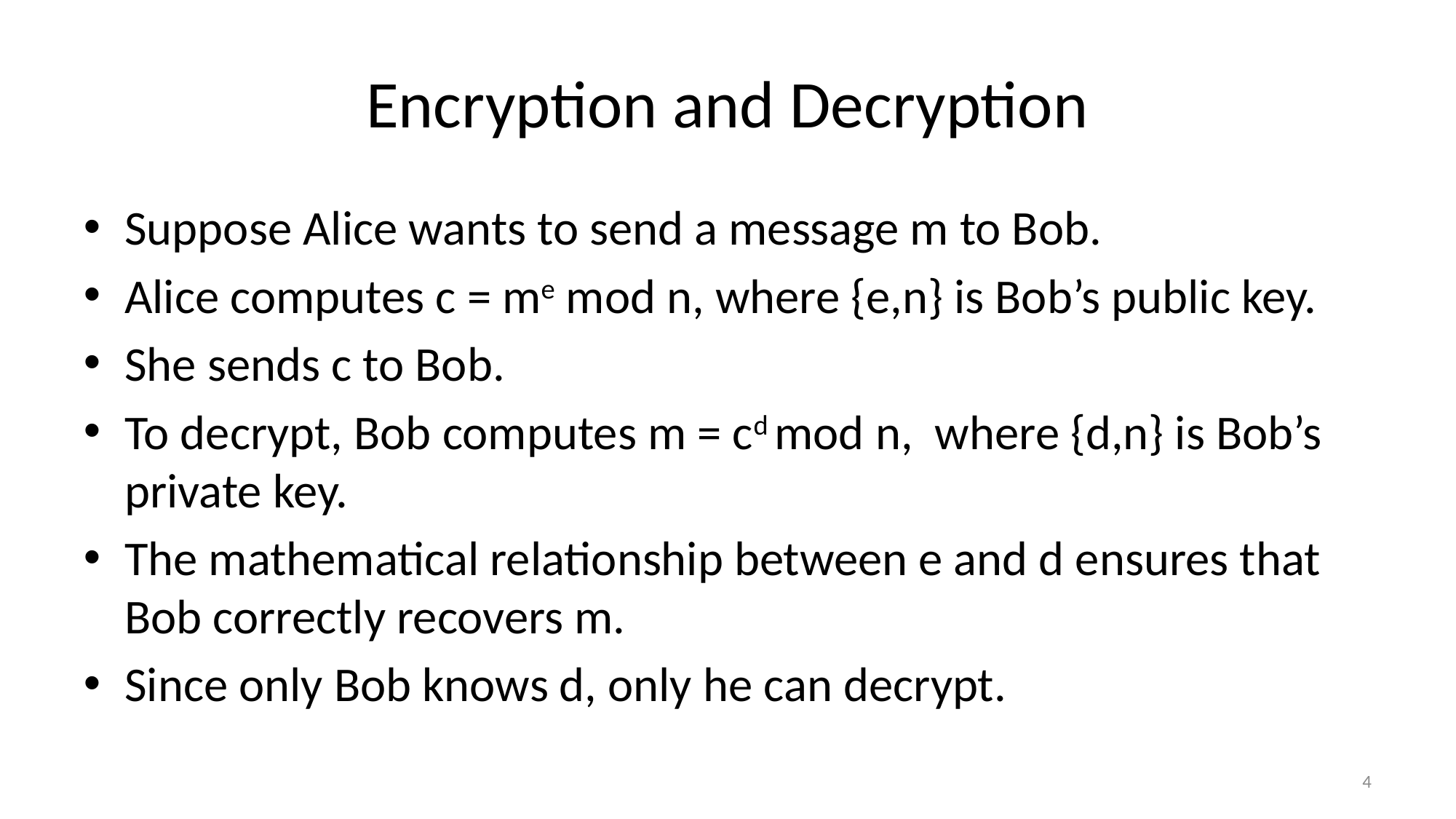

# Encryption and Decryption
Suppose Alice wants to send a message m to Bob.
Alice computes c = me mod n, where {e,n} is Bob’s public key.
She sends c to Bob.
To decrypt, Bob computes m = cd mod n,  where {d,n} is Bob’s private key.
The mathematical relationship between e and d ensures that Bob correctly recovers m.
Since only Bob knows d, only he can decrypt.

4